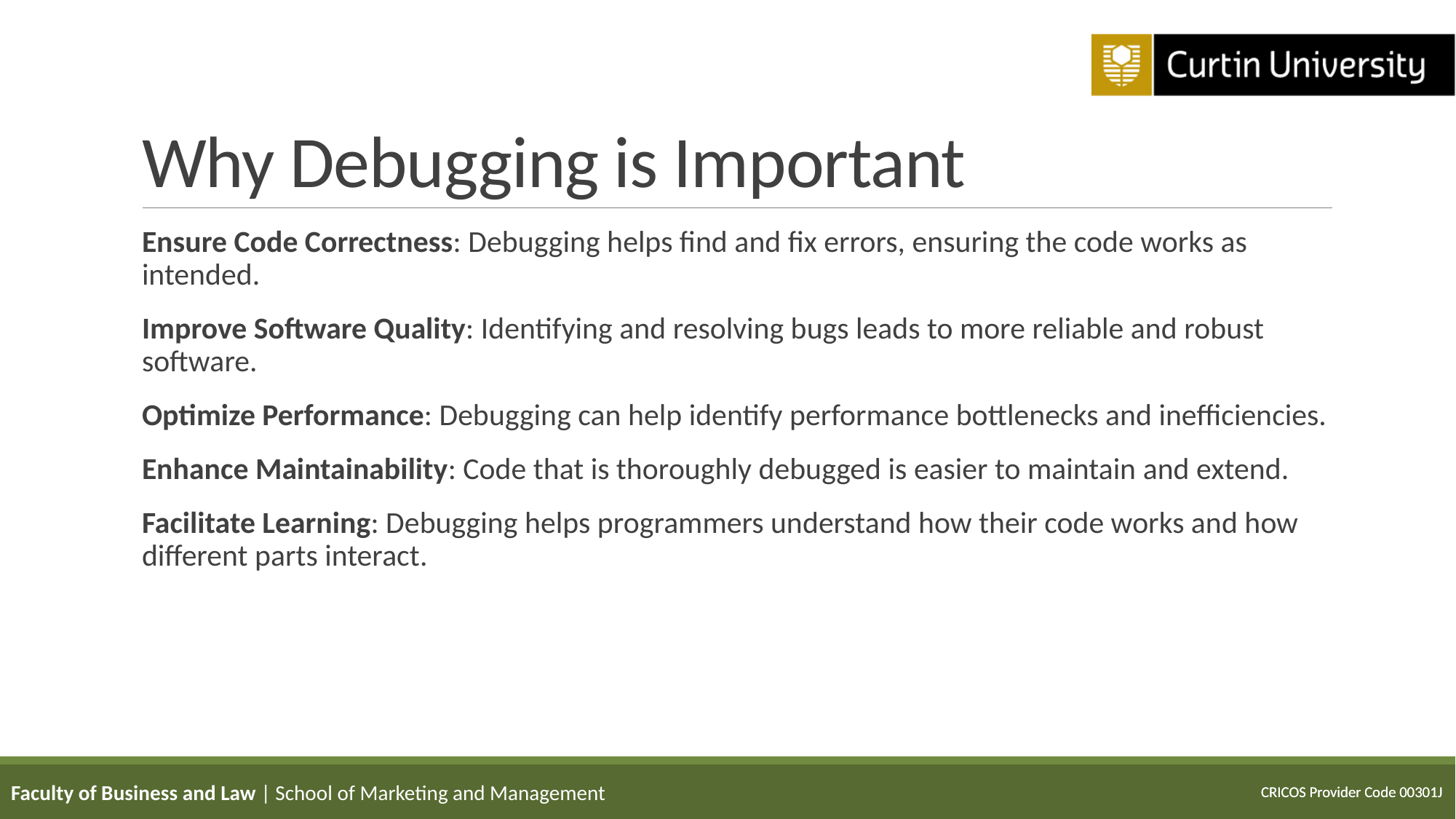

# Why Debugging is Important
Ensure Code Correctness: Debugging helps find and fix errors, ensuring the code works as intended.
Improve Software Quality: Identifying and resolving bugs leads to more reliable and robust software.
Optimize Performance: Debugging can help identify performance bottlenecks and inefficiencies.
Enhance Maintainability: Code that is thoroughly debugged is easier to maintain and extend.
Facilitate Learning: Debugging helps programmers understand how their code works and how different parts interact.
Faculty of Business and Law | School of Marketing and Management